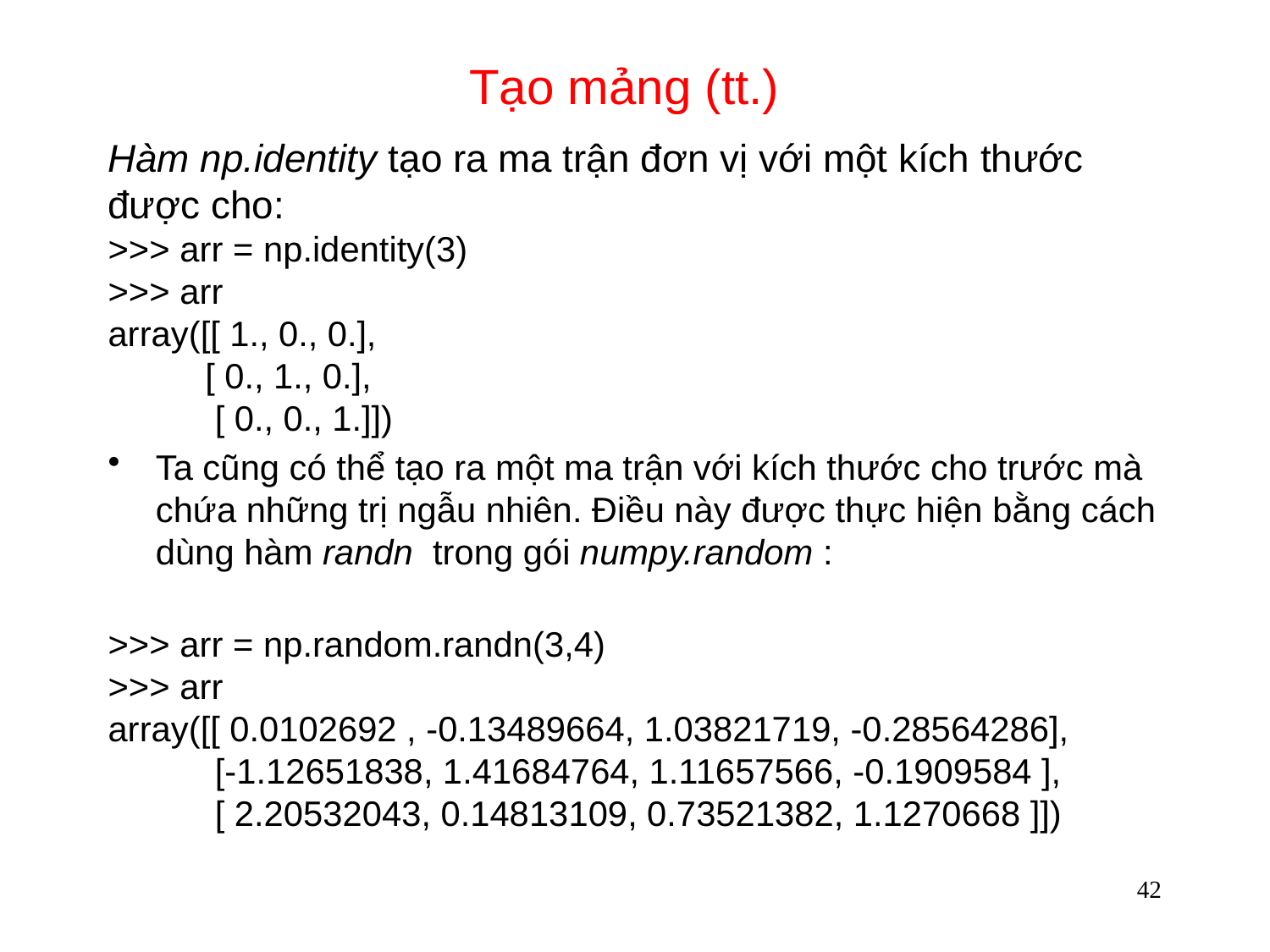

# Tạo mảng (tt.)
Hàm np.identity tạo ra ma trận đơn vị với một kích thước được cho:
>>> arr = np.identity(3)
>>> arr
array([[ 1., 0., 0.],
          [ 0., 1., 0.],
           [ 0., 0., 1.]])
Ta cũng có thể tạo ra một ma trận với kích thước cho trước mà chứa những trị ngẫu nhiên. Điều này được thực hiện bằng cách dùng hàm randn  trong gói numpy.random :

>>> arr = np.random.randn(3,4)
>>> arr
array([[ 0.0102692 , -0.13489664, 1.03821719, -0.28564286],
           [-1.12651838, 1.41684764, 1.11657566, -0.1909584 ],
           [ 2.20532043, 0.14813109, 0.73521382, 1.1270668 ]])

42